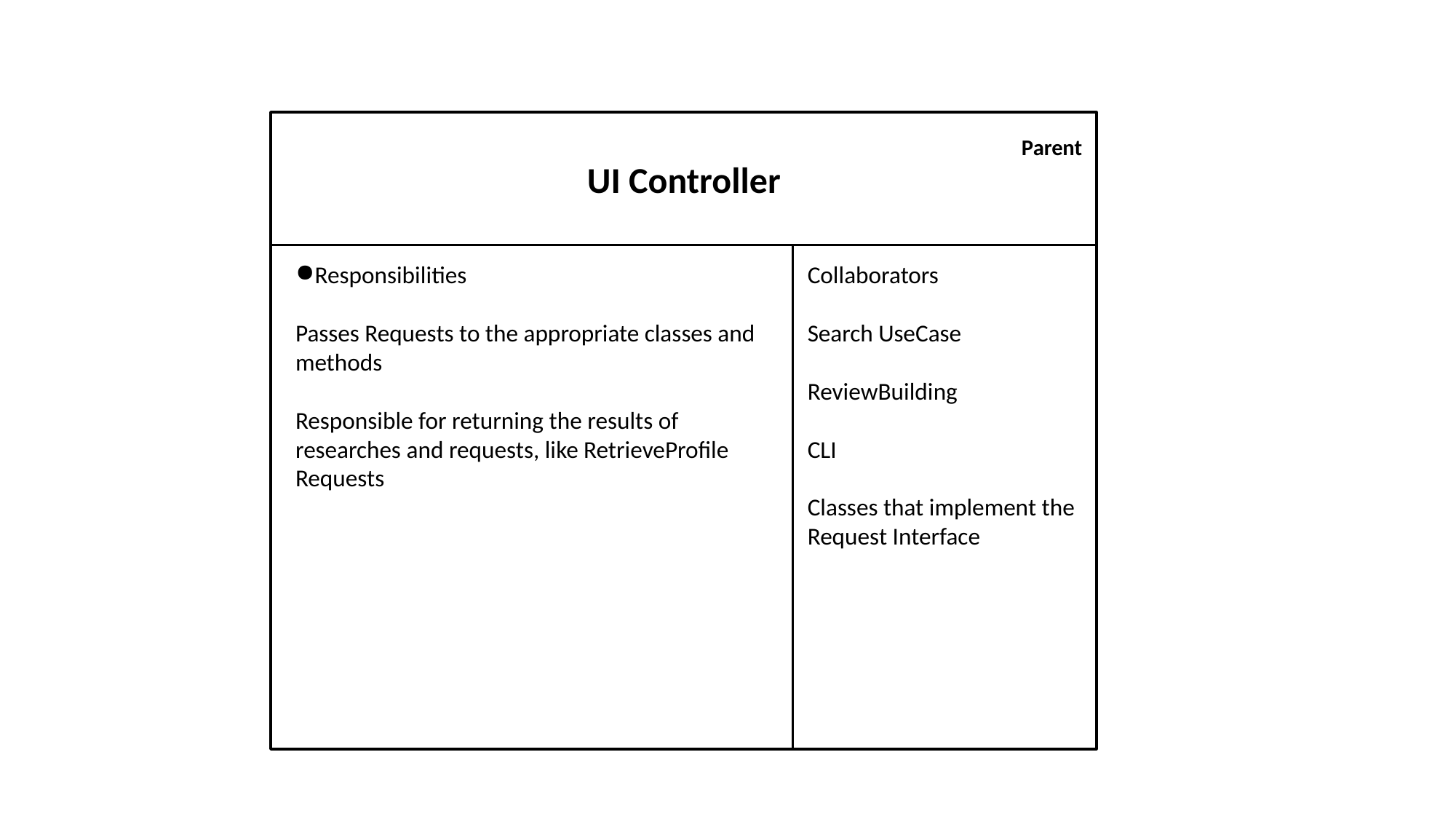

UI Controller
Parent

Responsibilities

Passes Requests to the appropriate classes and methods

Responsible for returning the results of researches and requests, like RetrieveProfile Requests

Collaborators

Search UseCase

ReviewBuilding

CLI

Classes that implement the Request Interface